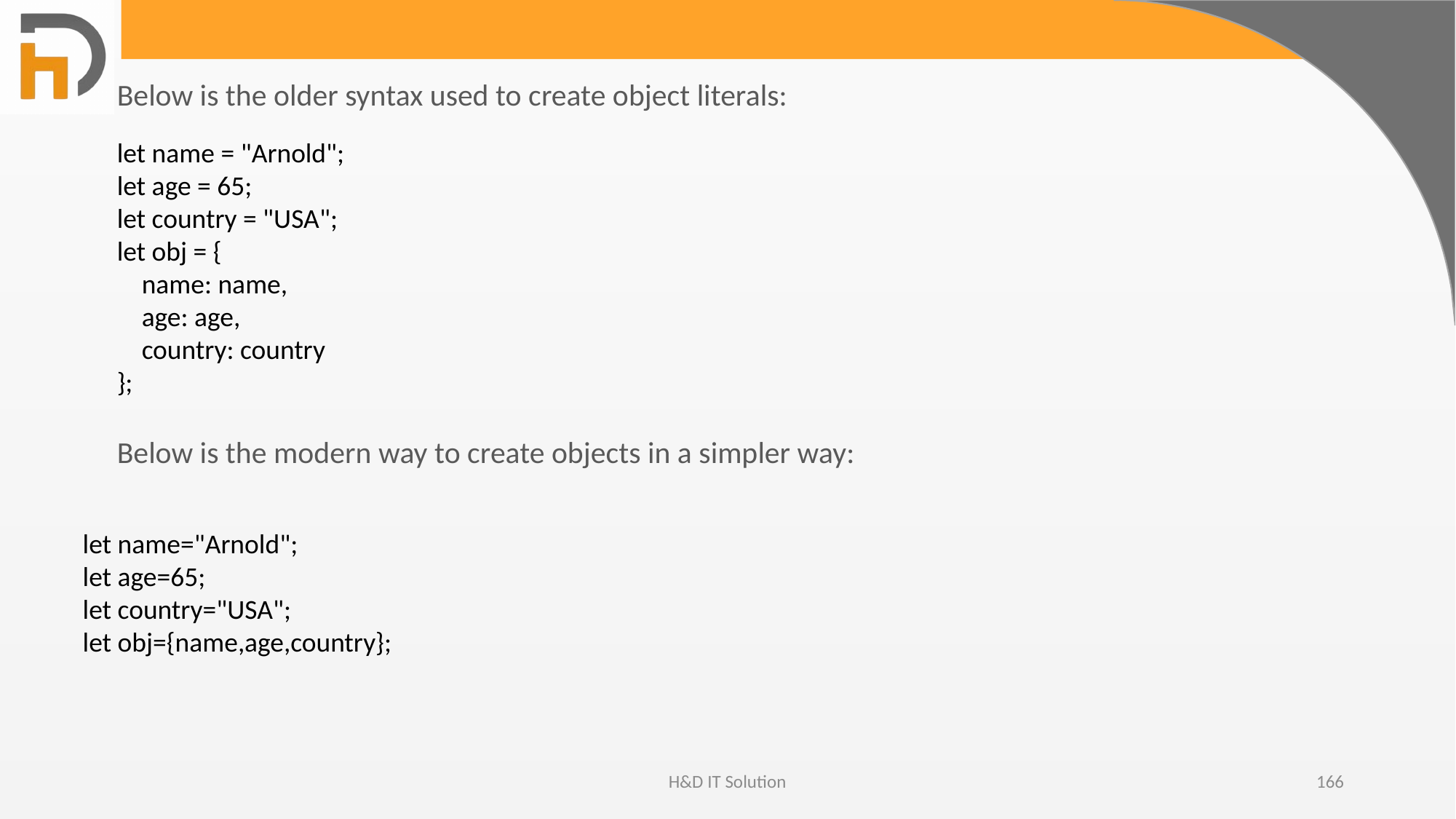

Below is the older syntax used to create object literals:
let name = "Arnold";
let age = 65;
let country = "USA";
let obj = {
    name: name,
    age: age,
    country: country
};
Below is the modern way to create objects in a simpler way:
let name="Arnold";
let age=65;
let country="USA";
let obj={name,age,country};
H&D IT Solution
166